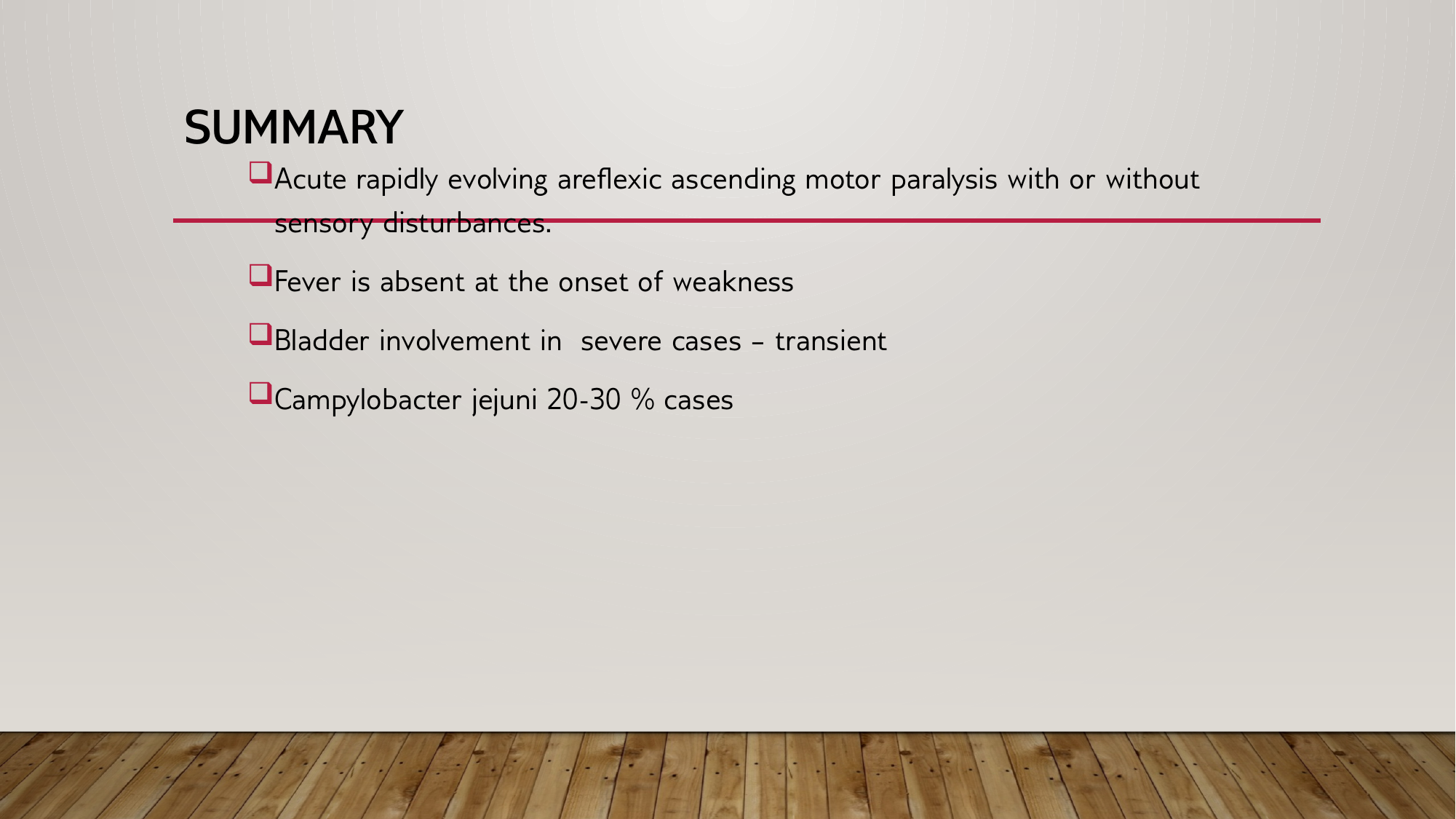

# SUMMARY
Acute rapidly evolving areflexic ascending motor paralysis with or without sensory disturbances.
Fever is absent at the onset of weakness
Bladder involvement in  severe cases – transient
Campylobacter jejuni 20-30 % cases